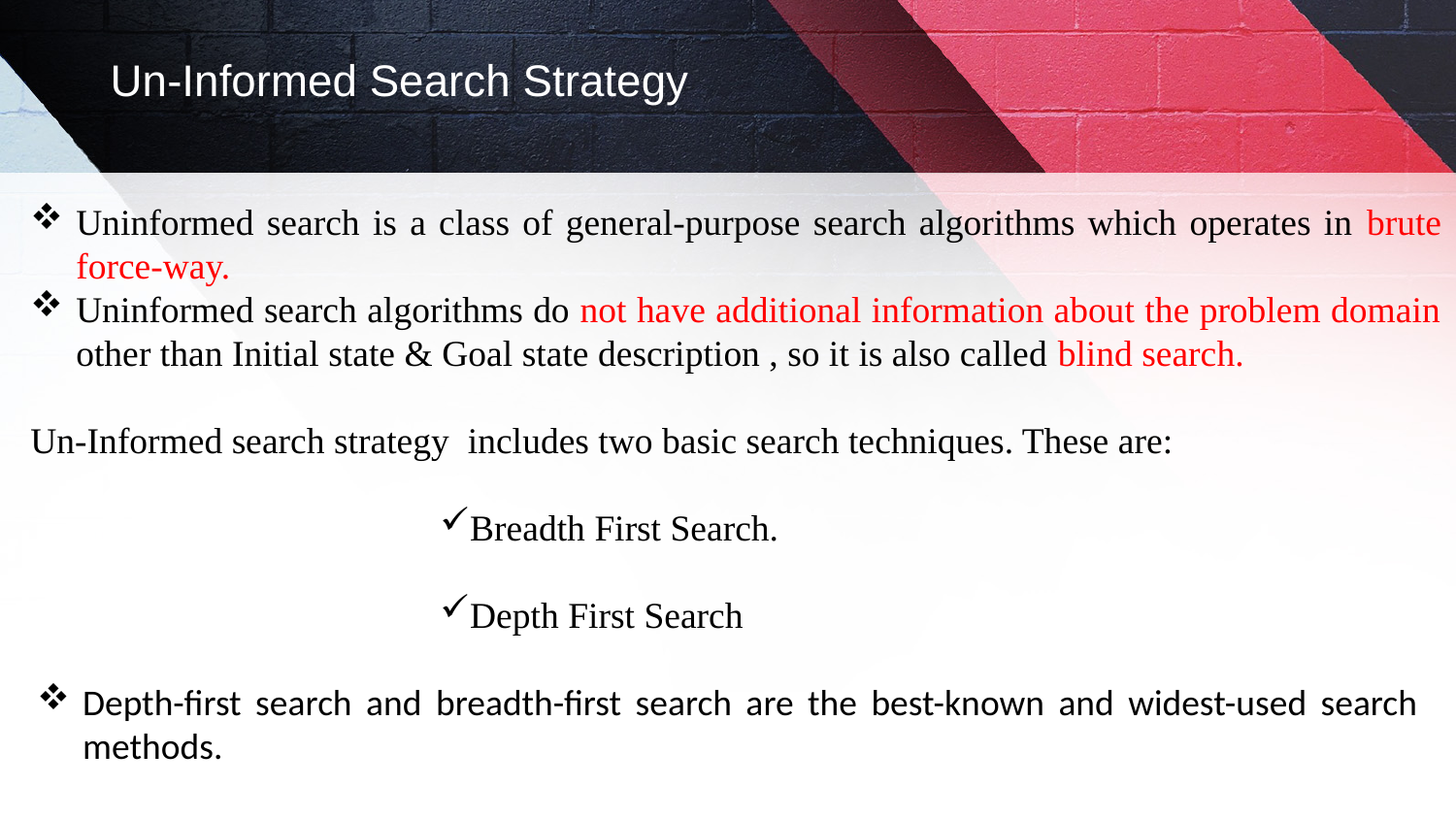

# Un-Informed Search Strategy
Uninformed search is a class of general-purpose search algorithms which operates in brute force-way.
Uninformed search algorithms do not have additional information about the problem domain other than Initial state & Goal state description , so it is also called blind search.

Un-Informed search strategy  includes two basic search techniques. These are:

Breadth First Search.

Depth First Search
Depth-first search and breadth-first search are the best-known and widest-used search methods.